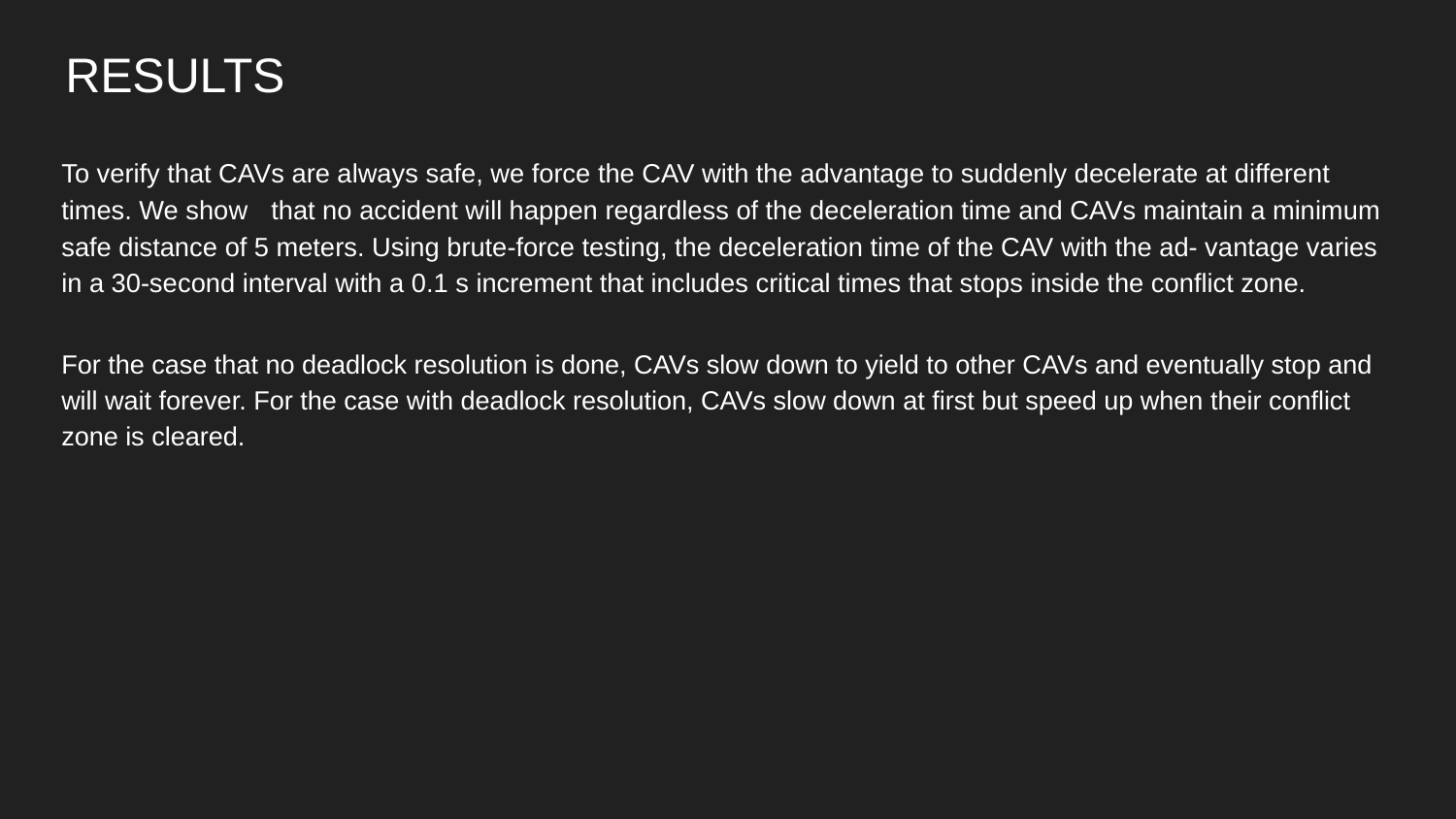

RESULTS

To verify that CAVs are always safe, we force the CAV with the advantage to suddenly decelerate at different times. We show 	that no accident will happen regardless of the deceleration time and CAVs maintain a minimum safe distance of 5 meters. Using brute-force testing, the deceleration time of the CAV with the ad- vantage varies in a 30-second interval with a 0.1 s increment that includes critical times that stops inside the conflict zone.

For the case that no deadlock resolution is done, CAVs slow down to yield to other CAVs and eventually stop and will wait forever. For the case with deadlock resolution, CAVs slow down at first but speed up when their conflict zone is cleared.